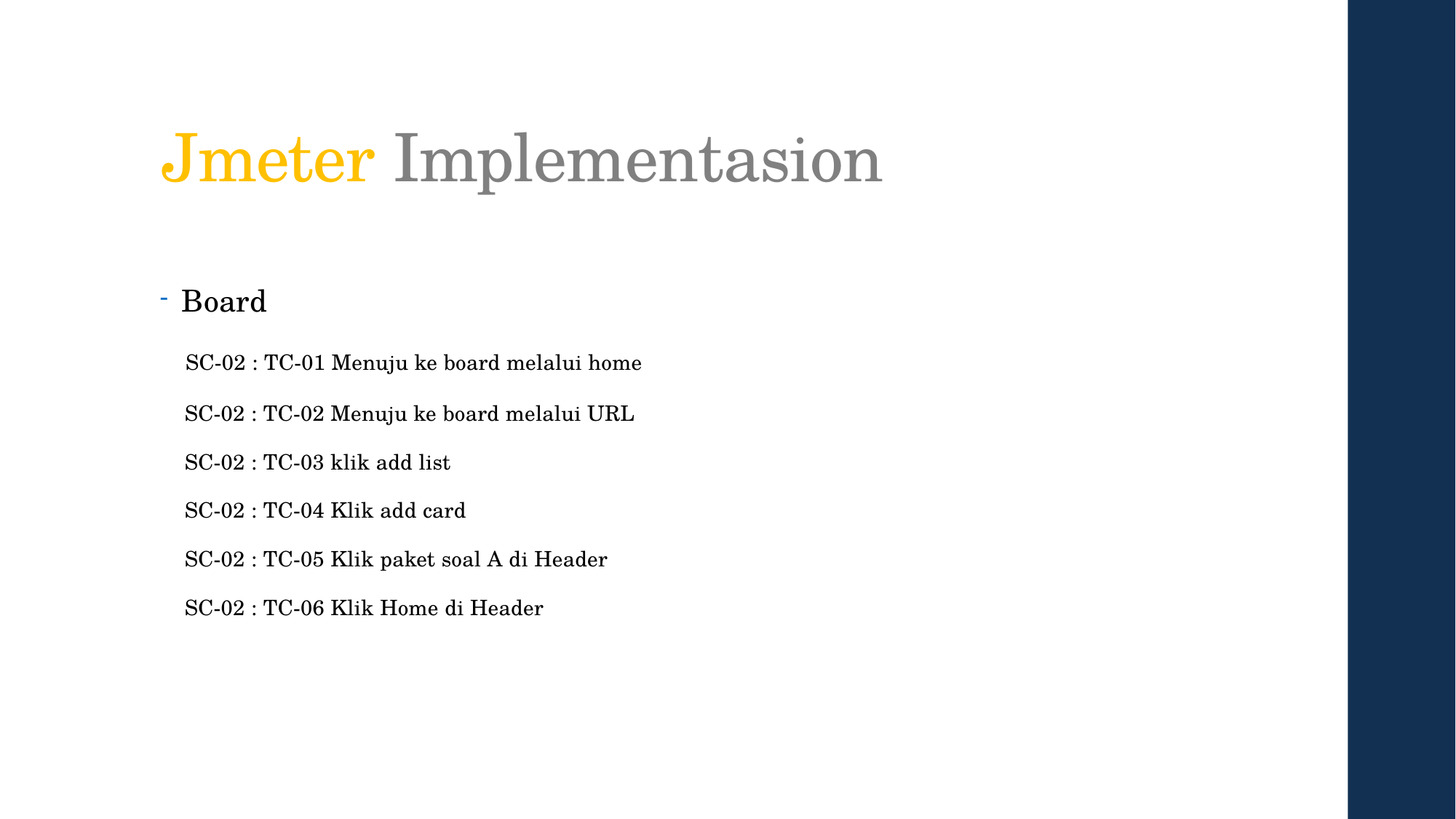

# Jmeter Implementasion
Board
   SC-02 : TC-01 Menuju ke board melalui home
    SC-02 : TC-02 Menuju ke board melalui URL
    SC-02 : TC-03 klik add list
    SC-02 : TC-04 Klik add card
    SC-02 : TC-05 Klik paket soal A di Header
    SC-02 : TC-06 Klik Home di Header